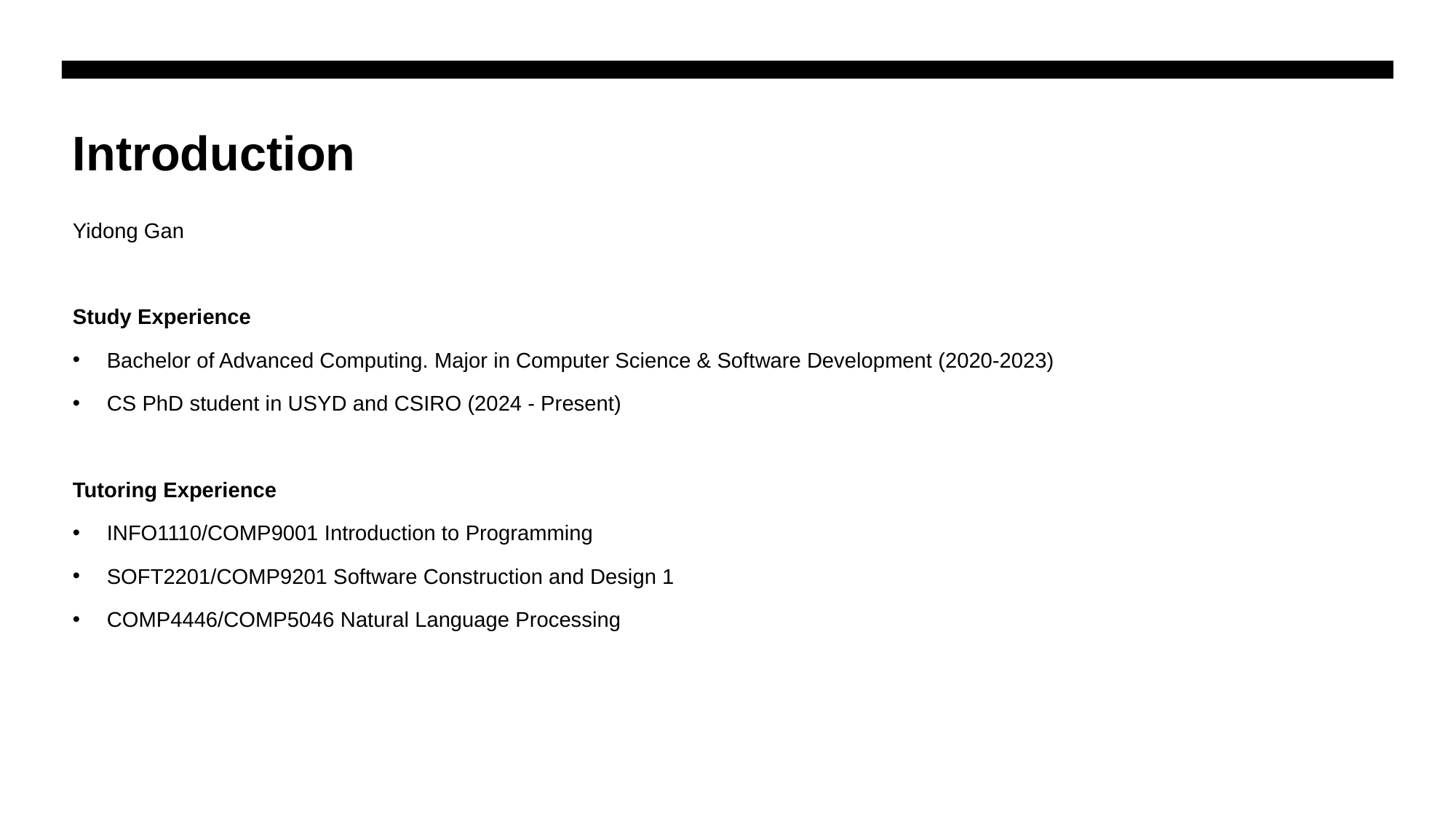

# Introduction
Yidong Gan

Study Experience
Bachelor of Advanced Computing. Major in Computer Science & Software Development (2020-2023)
CS PhD student in USYD and CSIRO (2024 - Present)

Tutoring Experience
INFO1110/COMP9001 Introduction to Programming
SOFT2201/COMP9201 Software Construction and Design 1
COMP4446/COMP5046 Natural Language Processing